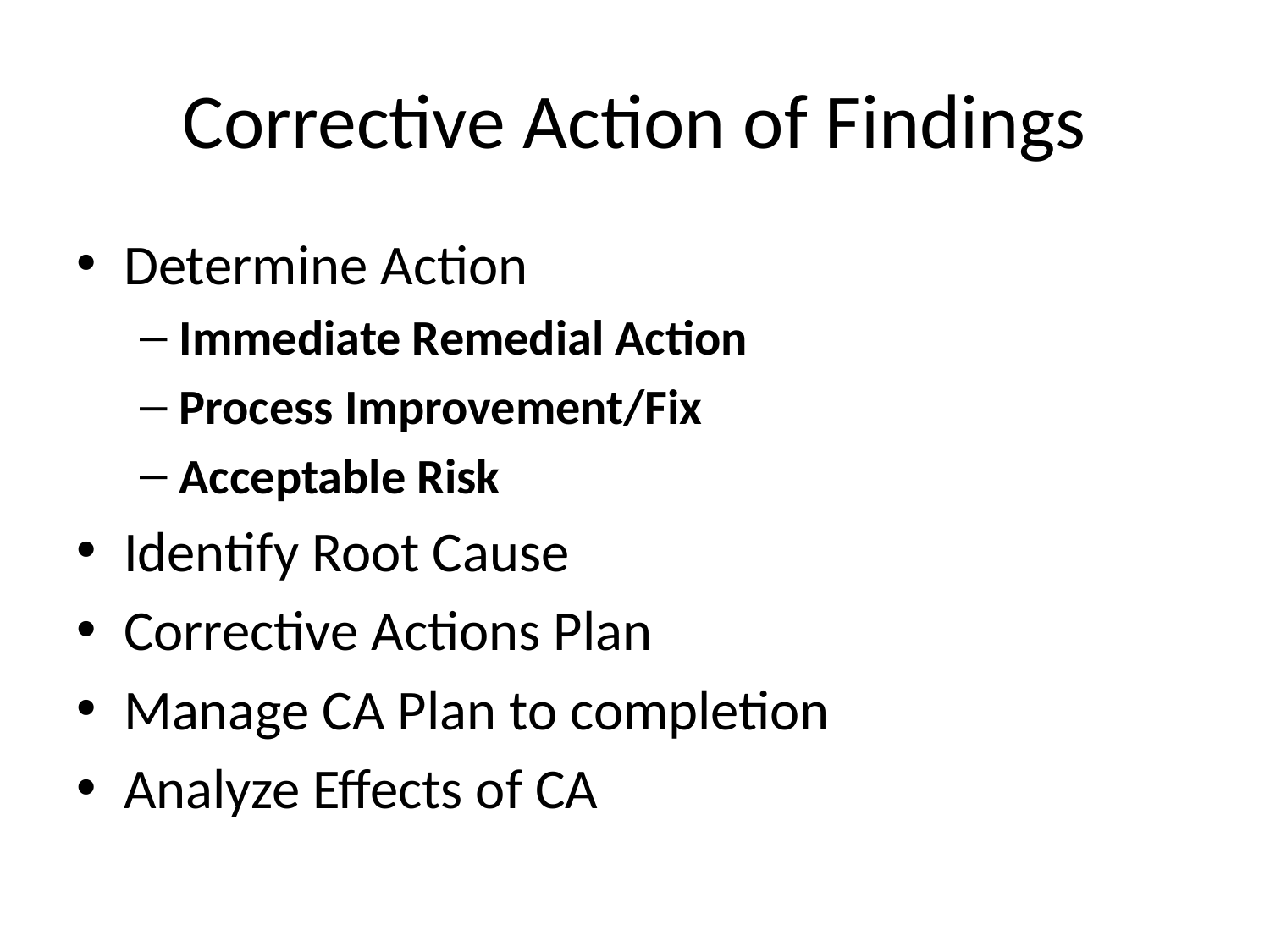

Corrective Action of Findings
Determine Action
Immediate Remedial Action
Process Improvement/Fix
Acceptable Risk
Identify Root Cause
Corrective Actions Plan
Manage CA Plan to completion
Analyze Effects of CA